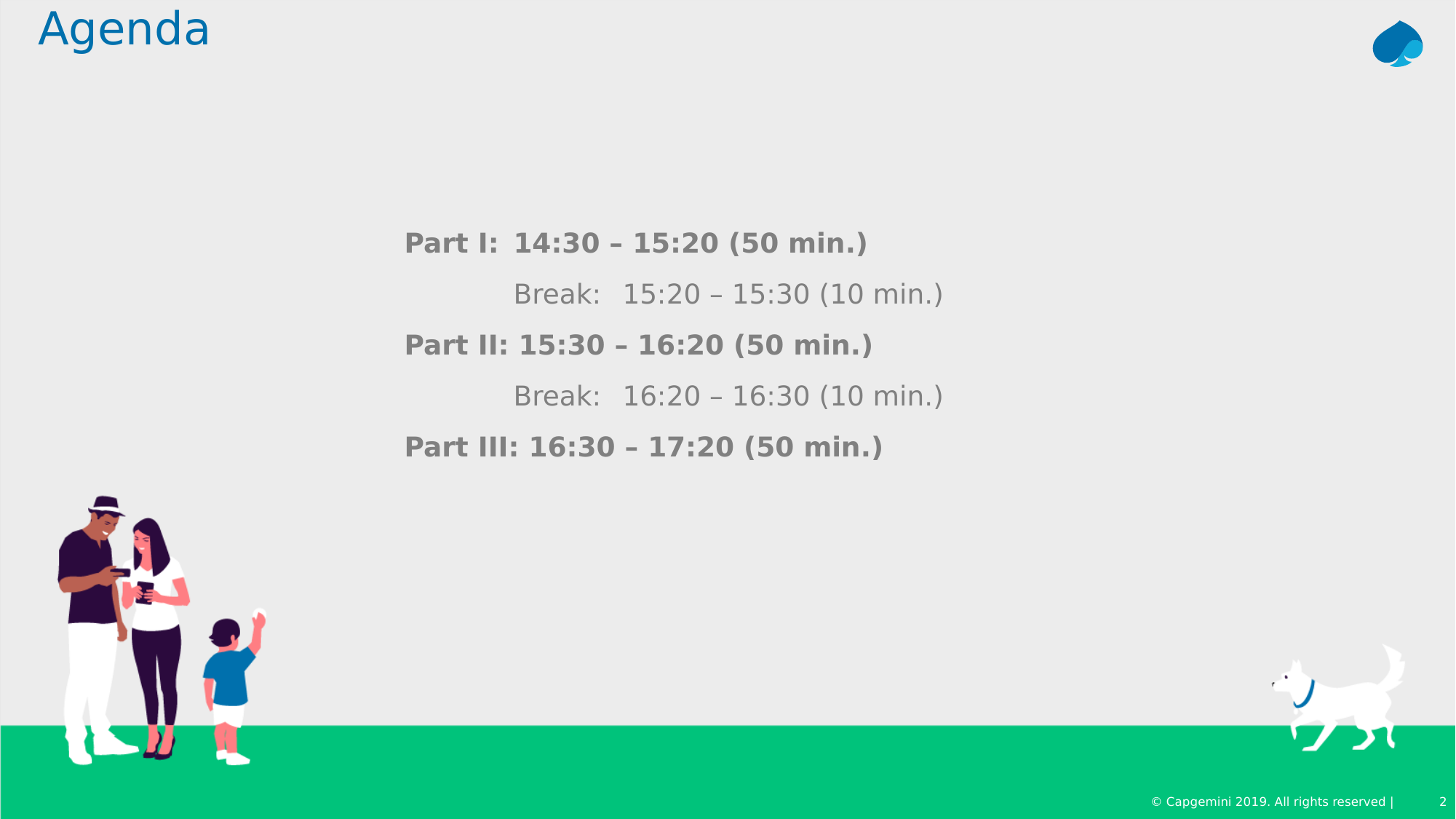

# Agenda
Part I:	14:30 – 15:20 (50 min.)
	Break:	15:20 – 15:30 (10 min.)
Part II: 15:30 – 16:20 (50 min.)
	Break:	16:20 – 16:30 (10 min.)
Part III: 16:30 – 17:20 (50 min.)